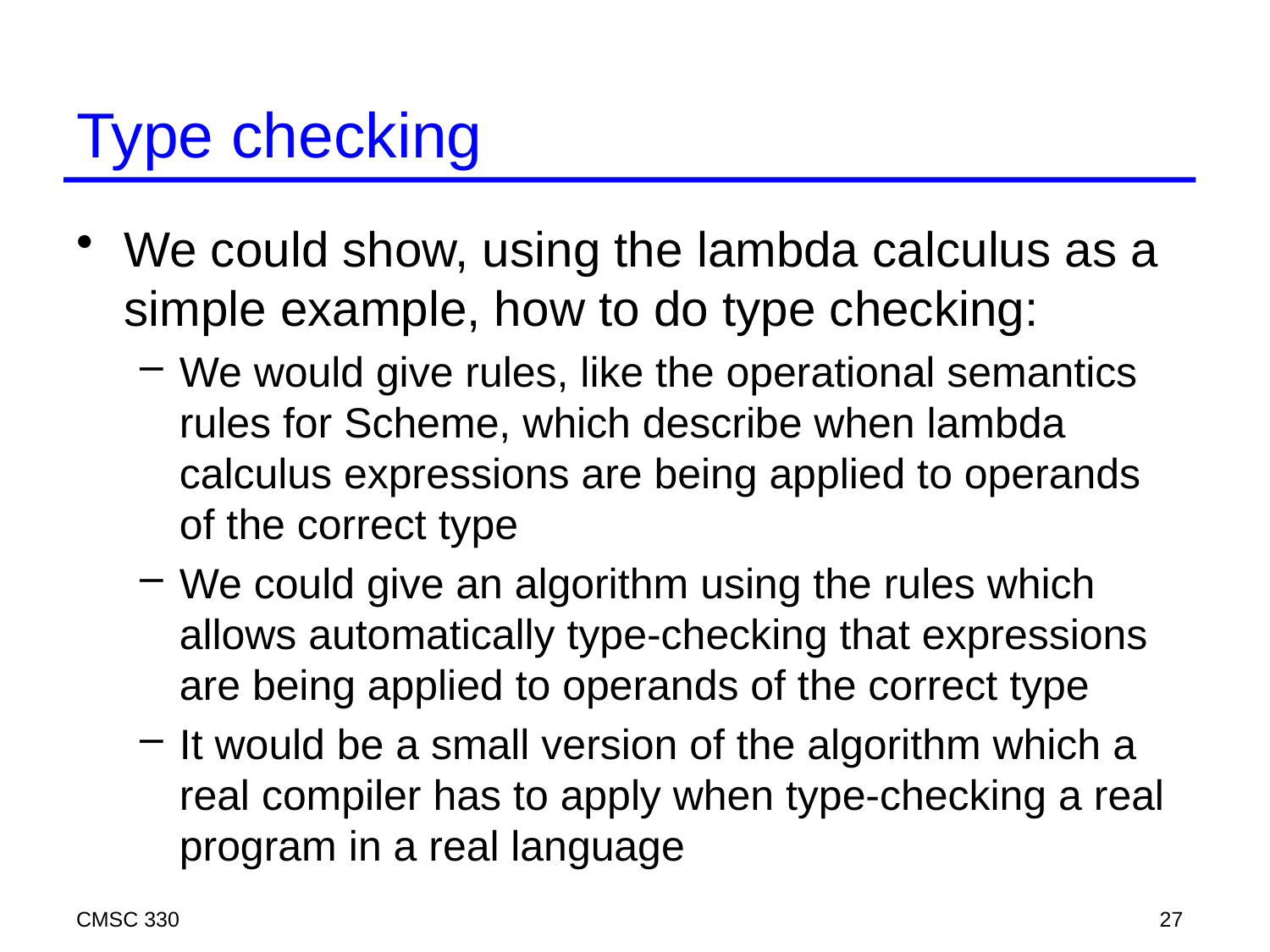

# Type checking
We could show, using the lambda calculus as a simple example, how to do type checking:
We would give rules, like the operational semantics rules for Scheme, which describe when lambda calculus expressions are being applied to operands of the correct type
We could give an algorithm using the rules which allows automatically type-checking that expressions are being applied to operands of the correct type
It would be a small version of the algorithm which a real compiler has to apply when type-checking a real program in a real language
CMSC 330
27